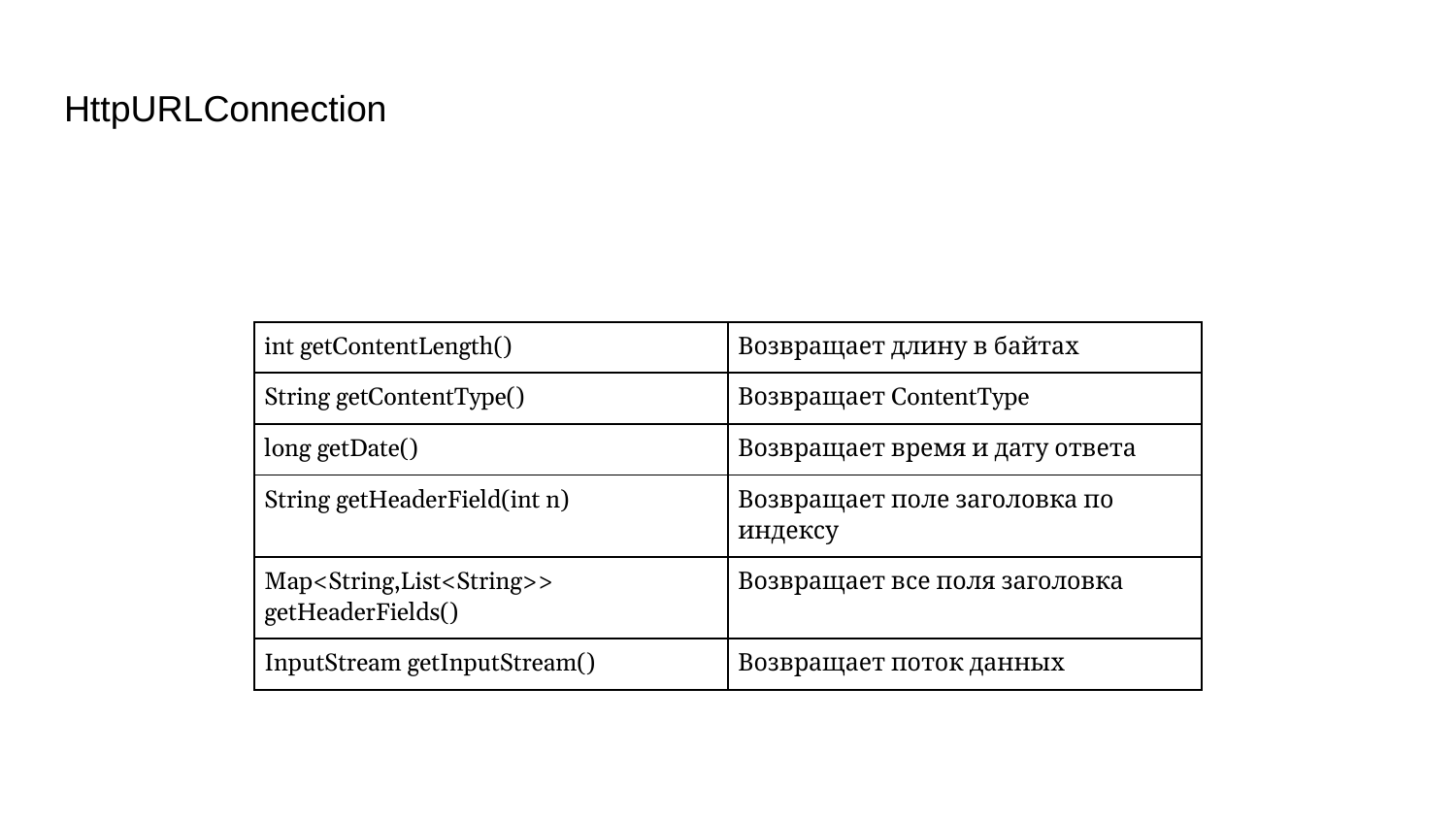

# HttpURLConnection
| int getContentLength() | Возвращает длину в байтах |
| --- | --- |
| String getContentType() | Возвращает ContentType |
| long getDate() | Возвращает время и дату ответа |
| String getHeaderField(int n) | Возвращает поле заголовка по индексу |
| Map<String,List<String>> getHeaderFields() | Возвращает все поля заголовка |
| InputStream getInputStream() | Возвращает поток данных |